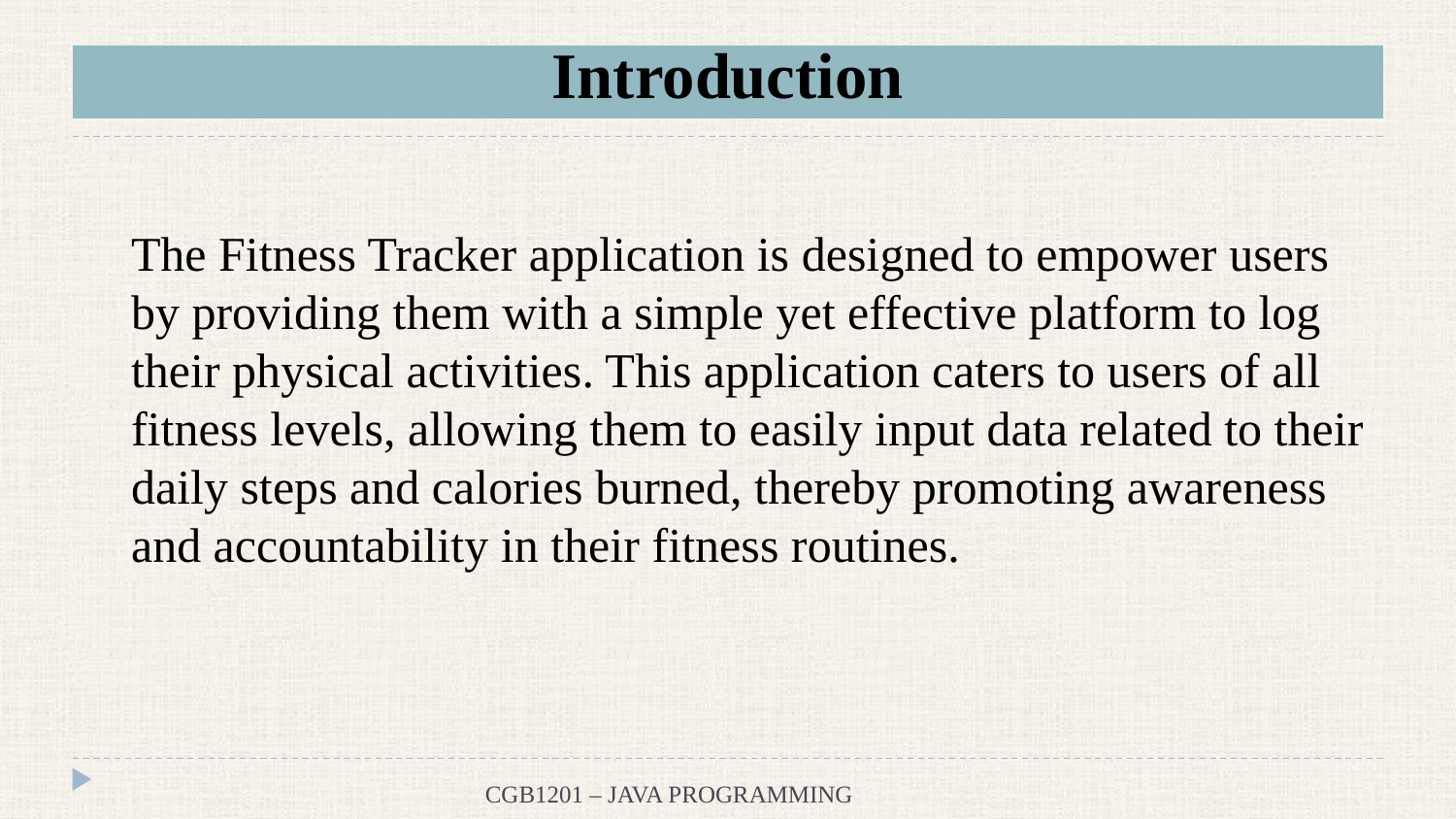

# Introduction

The Fitness Tracker application is designed to empower users by providing them with a simple yet effective platform to log their physical activities. This application caters to users of all fitness levels, allowing them to easily input data related to their daily steps and calories burned, thereby promoting awareness and accountability in their fitness routines.
4
CGB1201 – JAVA PROGRAMMING